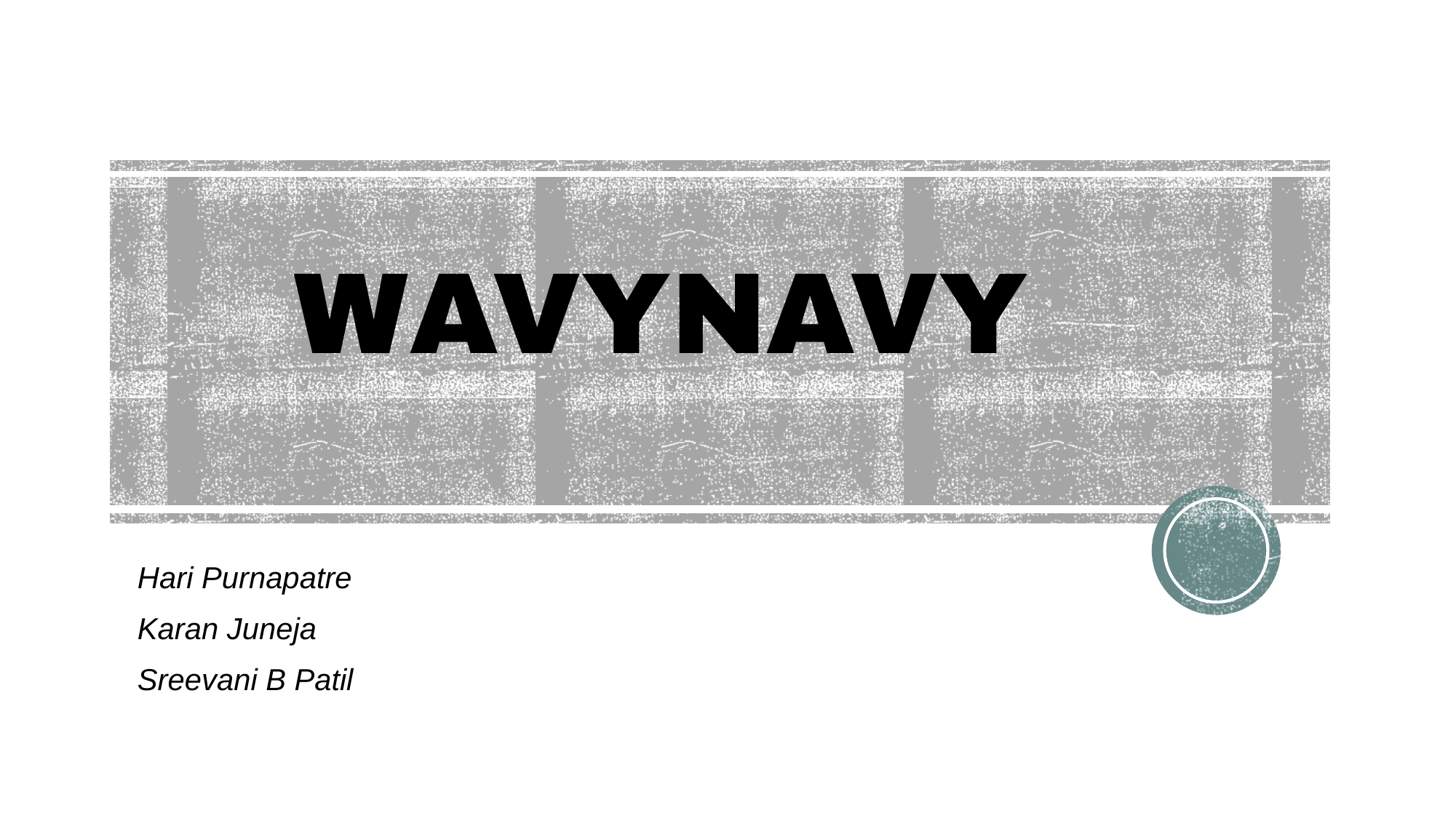

# WAVYNAVY
Hari Purnapatre
Karan Juneja
Sreevani B Patil